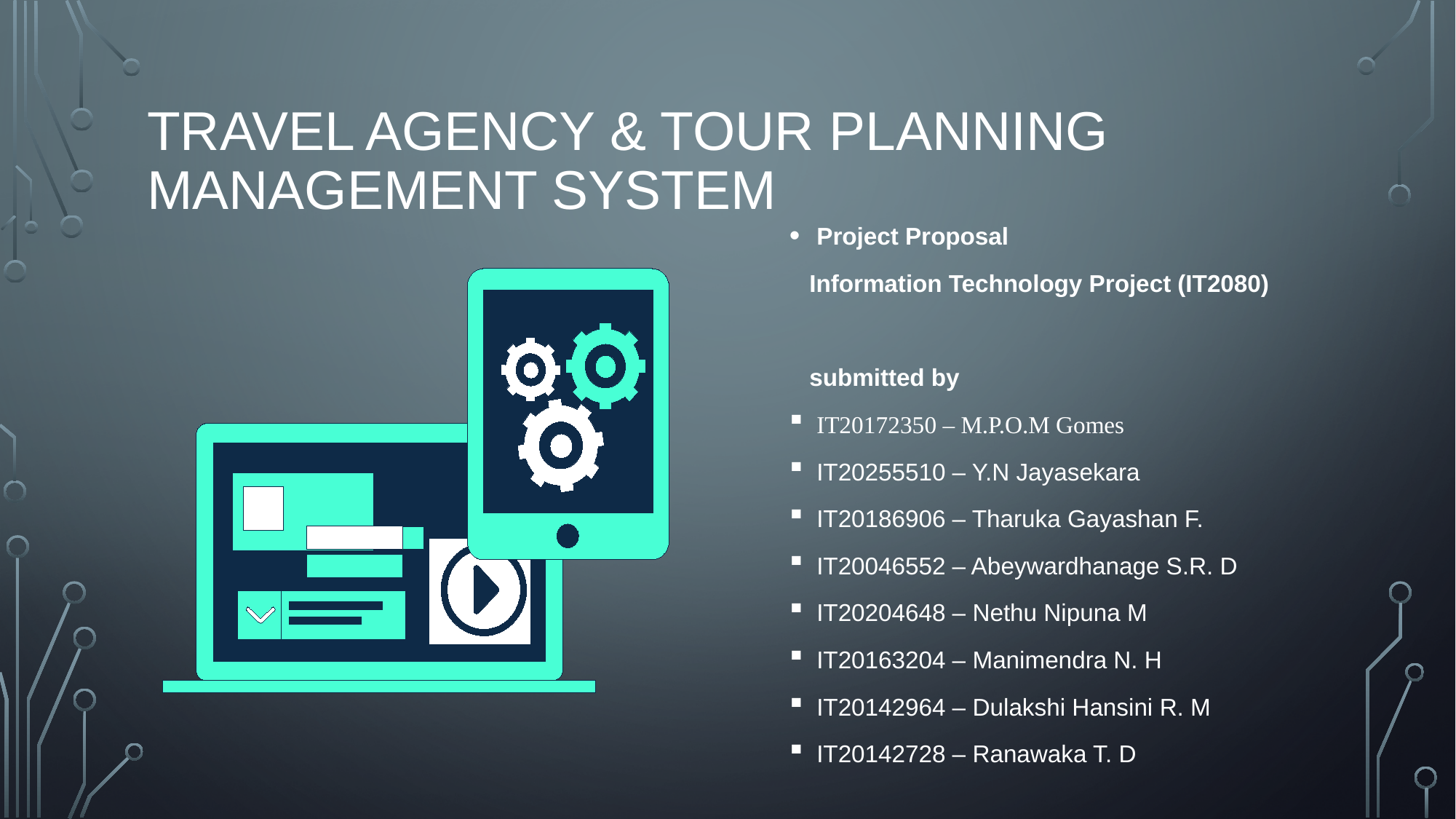

# Travel Agency & Tour planning management system
Project Proposal
   Information Technology Project (IT2080)

   submitted by
IT20172350 – M.P.O.M Gomes
IT20255510 – Y.N Jayasekara
IT20186906 – Tharuka Gayashan F.
IT20046552 – Abeywardhanage S.R. D
IT20204648 – Nethu Nipuna M
IT20163204 – Manimendra N. H
IT20142964 – Dulakshi Hansini R. M
IT20142728 – Ranawaka T. D